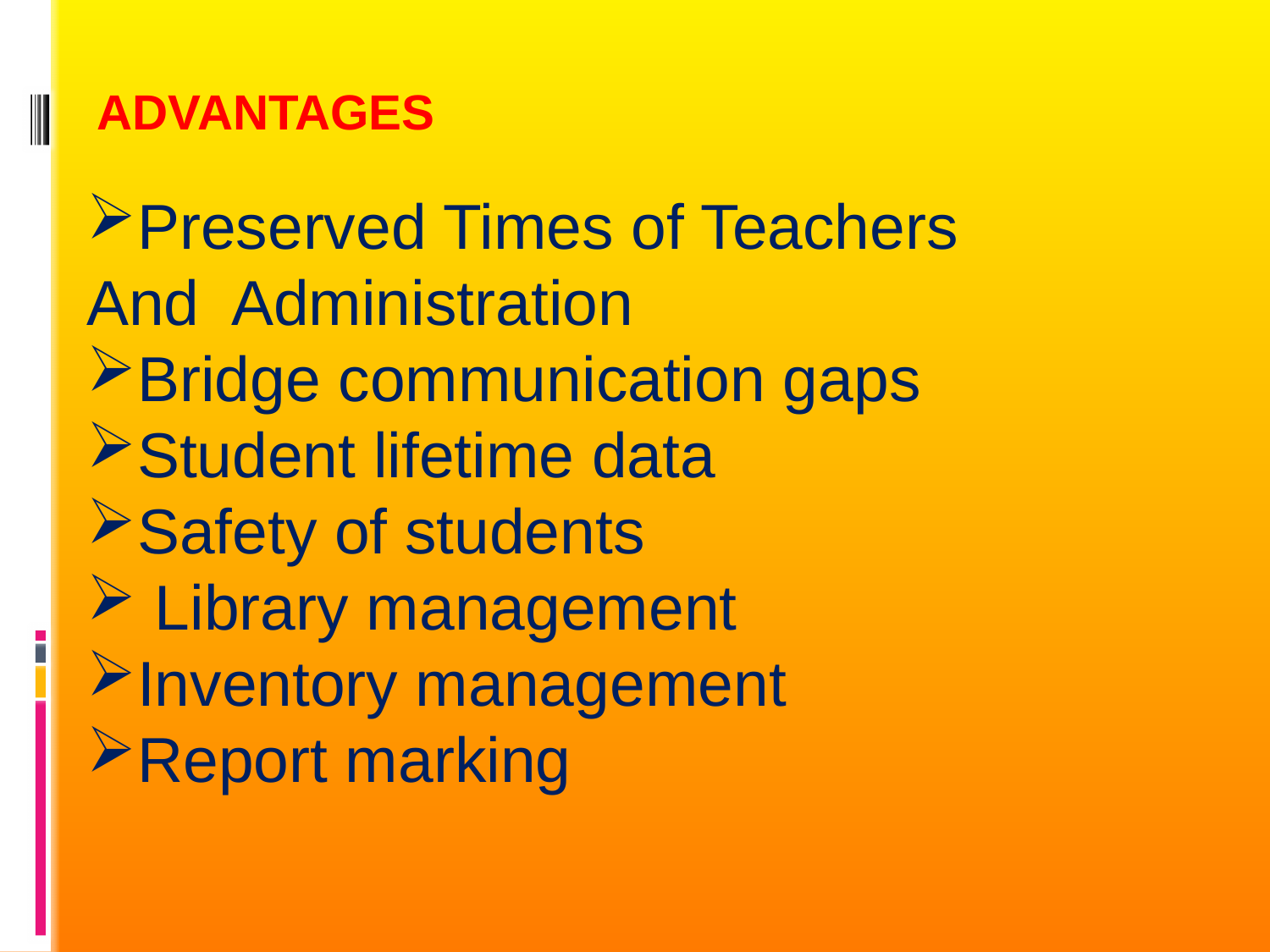

ADVANTAGES
Preserved Times of Teachers And  Administration
Bridge communication gaps
Student lifetime data
Safety of students
 Library management
Inventory management
Report marking